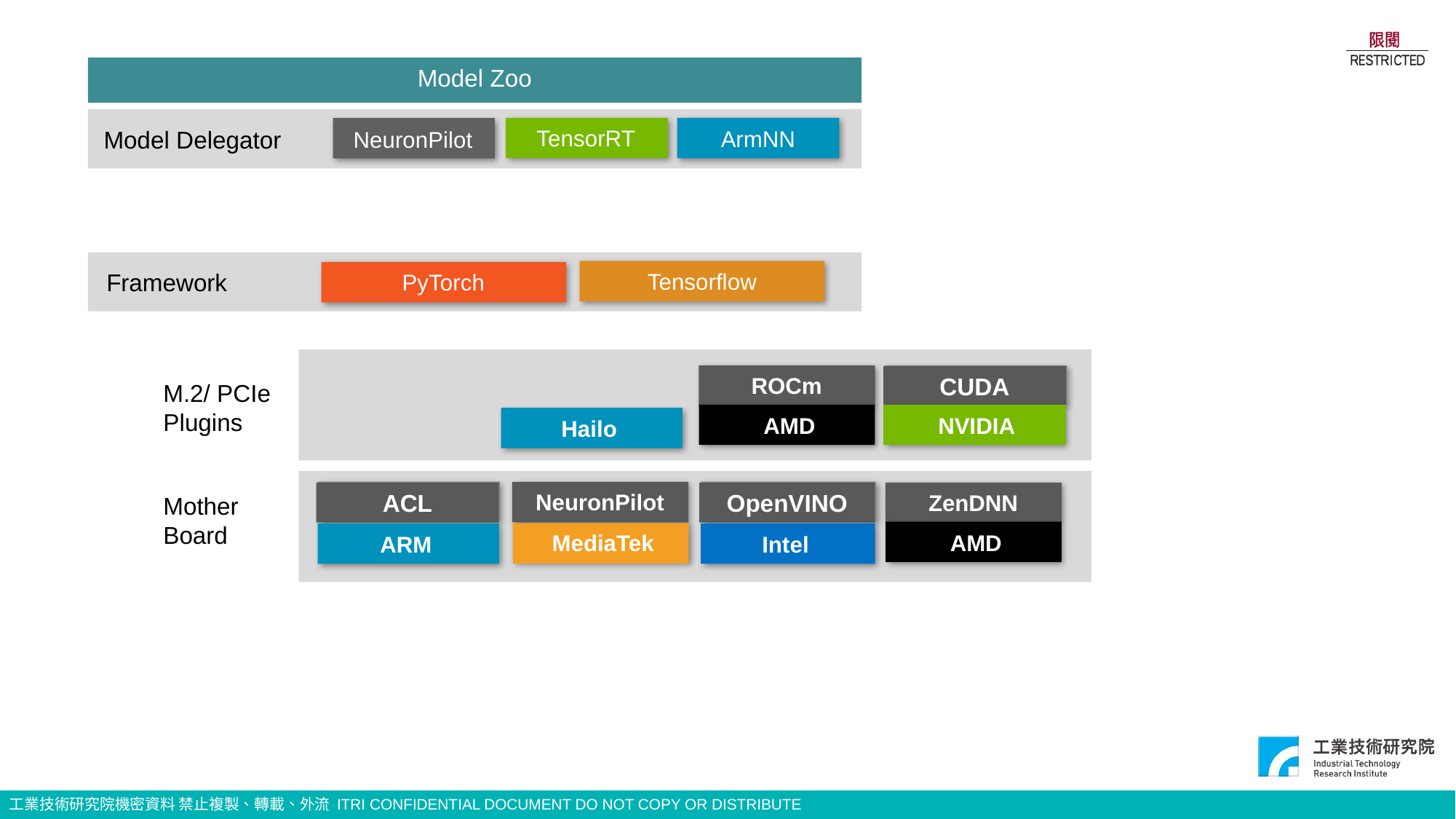

Model Zoo

TensorRT
ArmNN
Model Delegator
NeuronPilot

Tensorflow

Framework
PyTorch

MediaTek

CUDA
ROCm
M.2/ PCIe
Plugins

AMD
NVIDIA

Hailo

ACL
OpenVINO
NeuronPilot
ZenDNN
Mother
Board

AMD
MediaTek

ARM
Intel